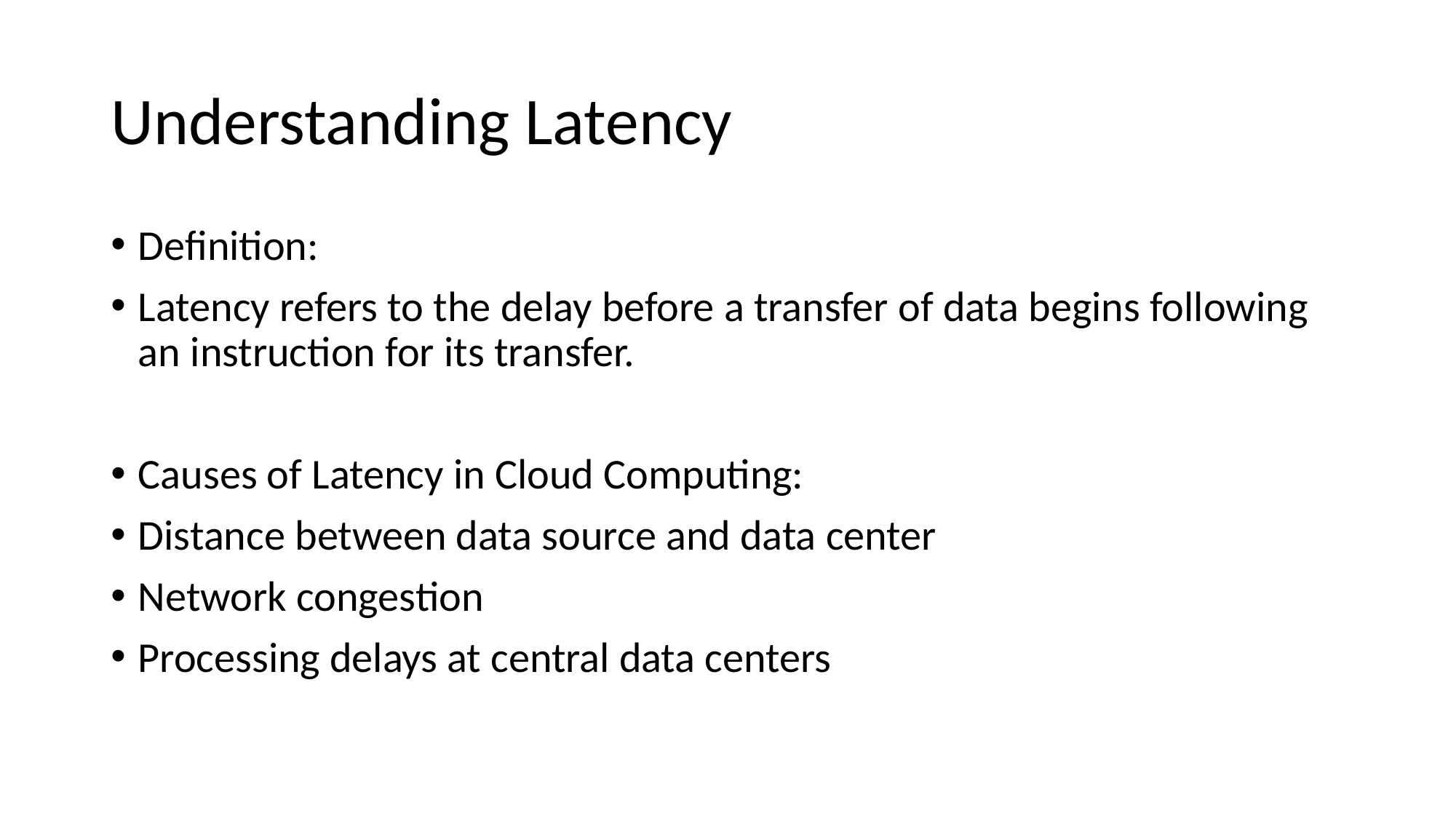

# Understanding Latency
Definition:
Latency refers to the delay before a transfer of data begins following an instruction for its transfer.

Causes of Latency in Cloud Computing:
Distance between data source and data center
Network congestion
Processing delays at central data centers